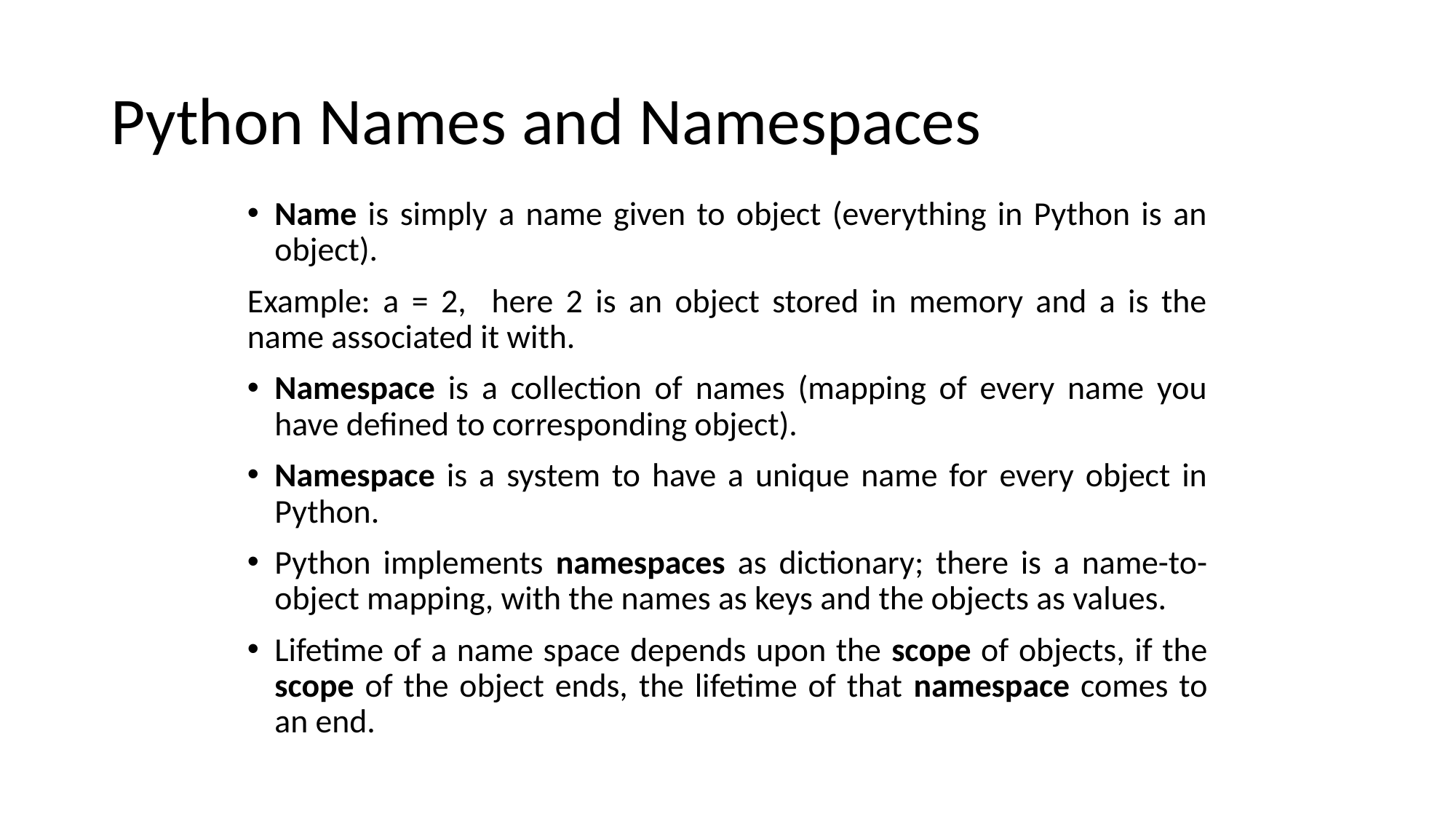

# Python Names and Namespaces
Name is simply a name given to object (everything in Python is an object).
Example: a = 2,  here 2 is an object stored in memory and a is the name associated it with.
Namespace is a collection of names (mapping of every name you have defined to corresponding object).
Namespace is a system to have a unique name for every object in Python.
Python implements namespaces as dictionary; there is a name-to-object mapping, with the names as keys and the objects as values.
Lifetime of a name space depends upon the scope of objects, if the scope of the object ends, the lifetime of that namespace comes to an end.